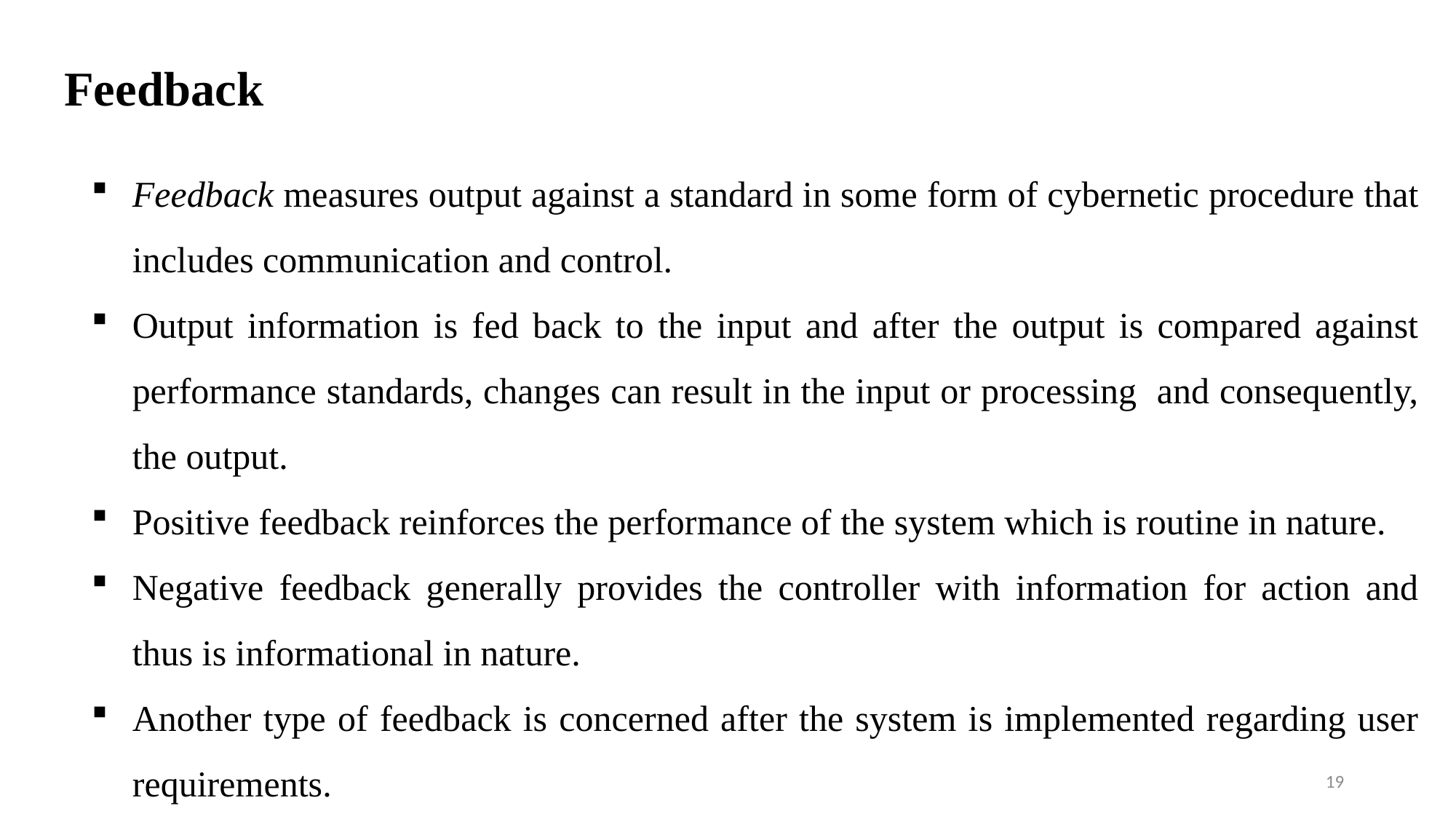

# Feedback
Feedback measures output against a standard in some form of cybernetic procedure that includes communication and control.
Output information is fed back to the input and after the output is compared against performance standards, changes can result in the input or processing  and consequently, the output.
Positive feedback reinforces the performance of the system which is routine in nature.
Negative feedback generally provides the controller with information for action and thus is informational in nature.
Another type of feedback is concerned after the system is implemented regarding user requirements.

19